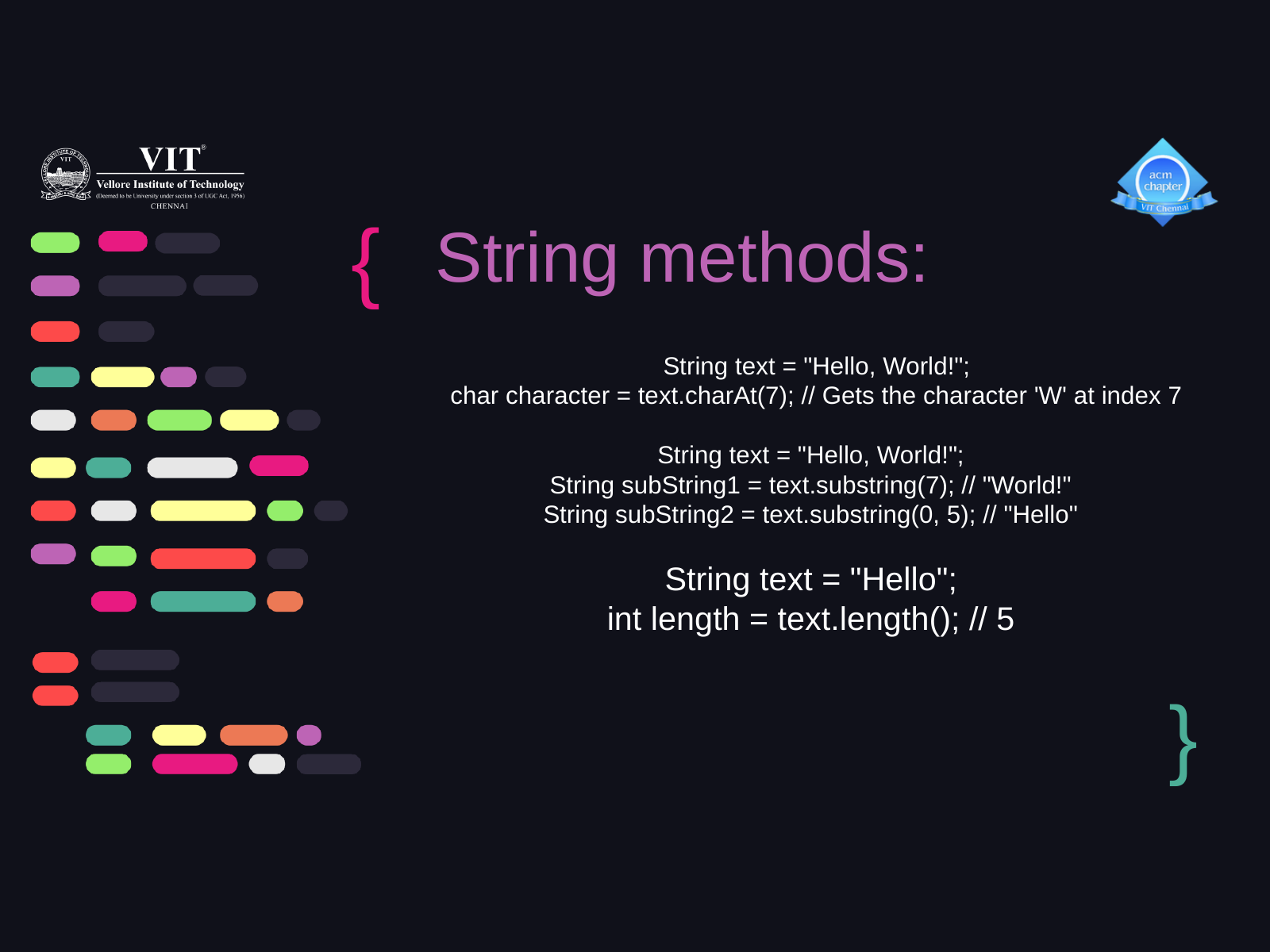

{
String methods:

String text = "Hello, World!";
char character = text.charAt(7); // Gets the character 'W' at index 7

String text = "Hello, World!";
String subString1 = text.substring(7); // "World!"
String subString2 = text.substring(0, 5); // "Hello"

String text = "Hello";
int length = text.length(); // 5

}